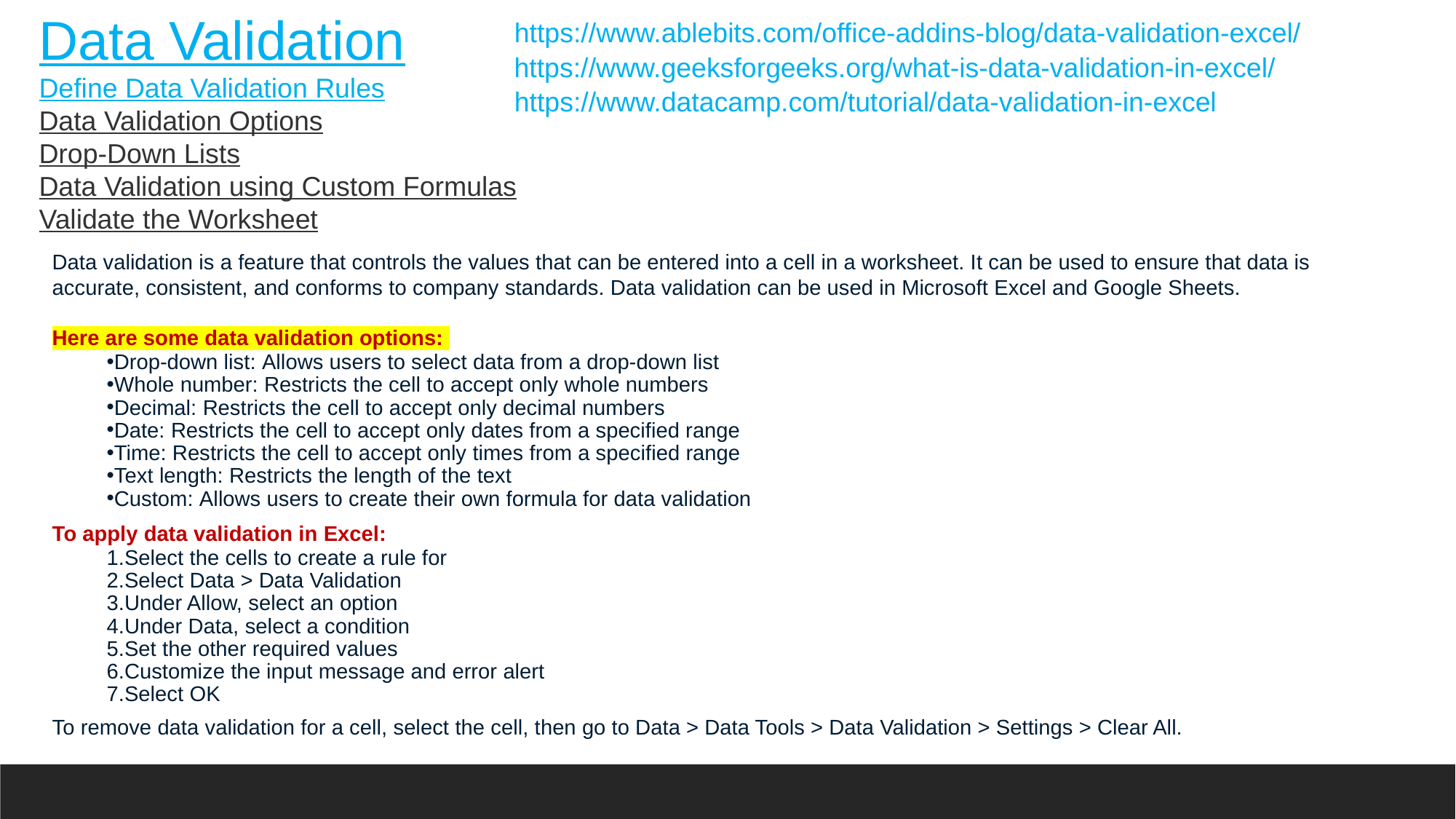

Data Validation
Define Data Validation Rules
Data Validation Options
Drop-Down Lists
Data Validation using Custom Formulas
Validate the Worksheet

https://www.ablebits.com/office-addins-blog/data-validation-excel/
https://www.geeksforgeeks.org/what-is-data-validation-in-excel/
https://www.datacamp.com/tutorial/data-validation-in-excel
Data validation is a feature that controls the values that can be entered into a cell in a worksheet. It can be used to ensure that data is accurate, consistent, and conforms to company standards. Data validation can be used in Microsoft Excel and Google Sheets.
Here are some data validation options:
Drop-down list: Allows users to select data from a drop-down list
Whole number: Restricts the cell to accept only whole numbers
Decimal: Restricts the cell to accept only decimal numbers
Date: Restricts the cell to accept only dates from a specified range
Time: Restricts the cell to accept only times from a specified range
Text length: Restricts the length of the text
Custom: Allows users to create their own formula for data validation
To apply data validation in Excel:
Select the cells to create a rule for
Select Data > Data Validation
Under Allow, select an option
Under Data, select a condition
Set the other required values
Customize the input message and error alert
Select OK
To remove data validation for a cell, select the cell, then go to Data > Data Tools > Data Validation > Settings > Clear All.